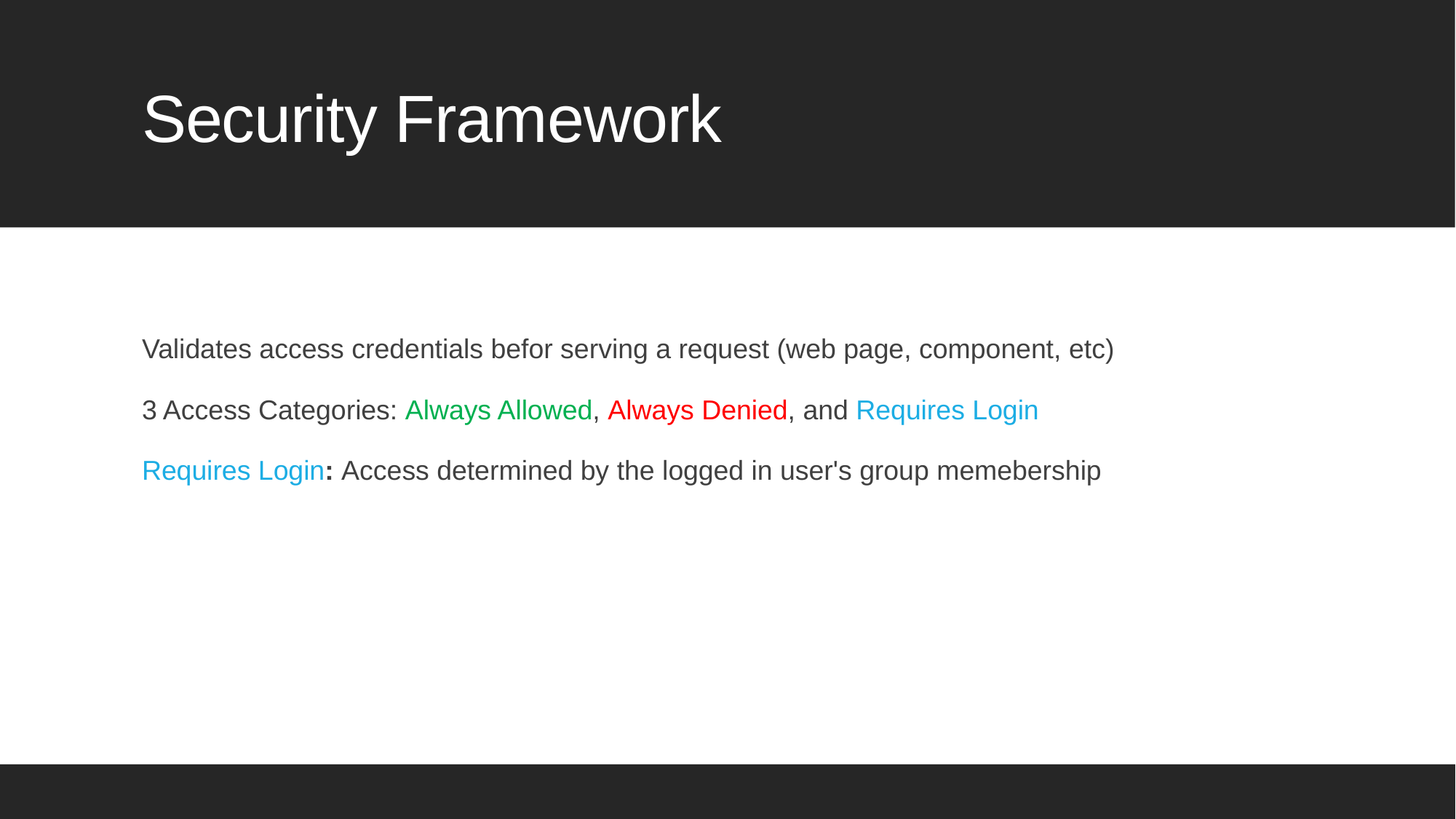

# Security Framework

Validates access credentials befor serving a request (web page, component, etc)
3 Access Categories: Always Allowed, Always Denied, and Requires Login
Requires Login: Access determined by the logged in user's group memebership